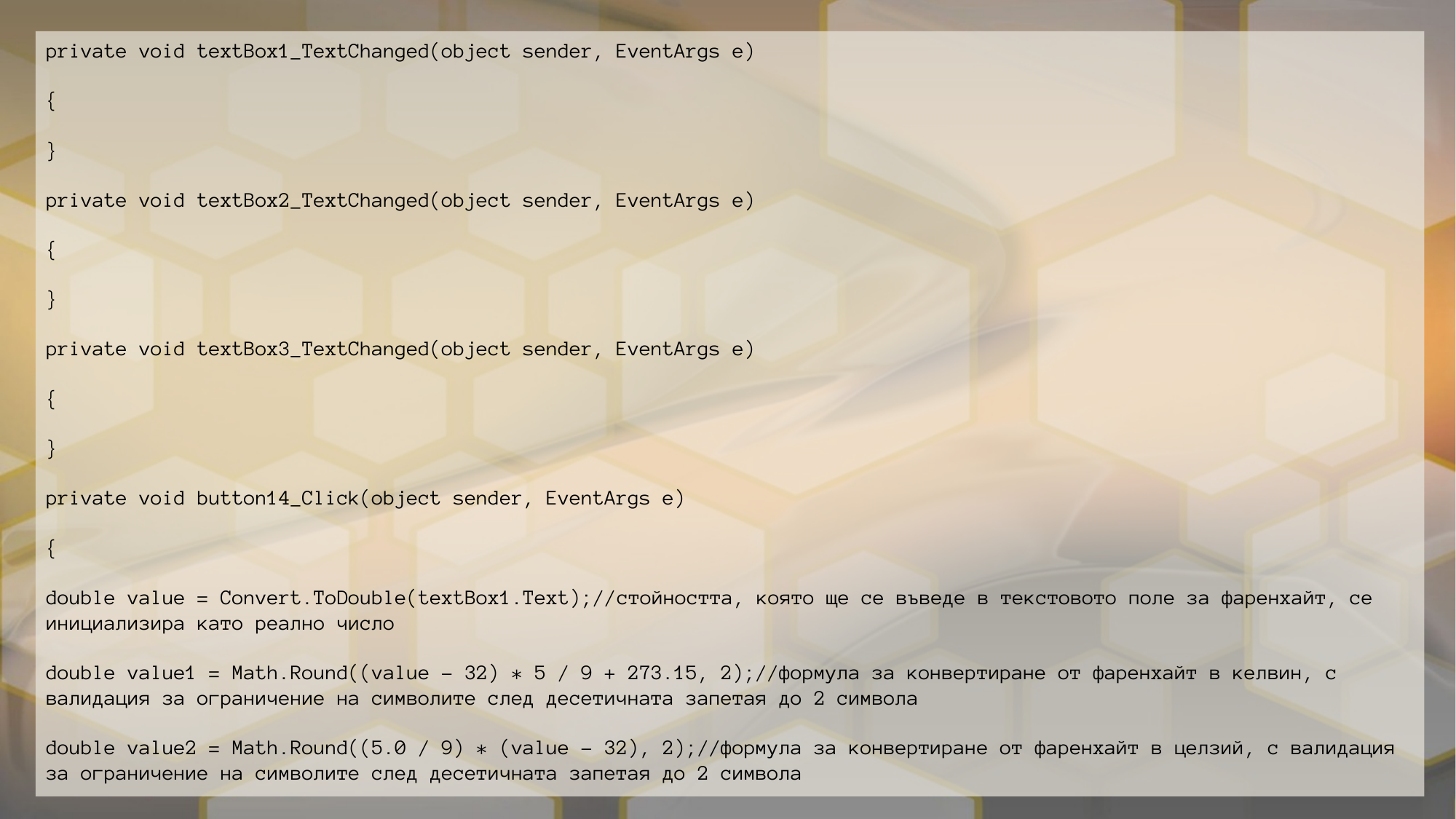

private void textBox1_TextChanged(object sender, EventArgs e)
{
}
private void textBox2_TextChanged(object sender, EventArgs e)
{
}
private void textBox3_TextChanged(object sender, EventArgs e)
{
}
private void button14_Click(object sender, EventArgs e)
{
double value = Convert.ToDouble(textBox1.Text);//стойността, която ще се въведе в текстовото поле за фаренхайт, се инициализира като реално число
double value1 = Math.Round((value - 32) * 5 / 9 + 273.15, 2);//формула за конвертиране от фаренхайт в келвин, с валидация за ограничение на символите след десетичната запетая до 2 символа
double value2 = Math.Round((5.0 / 9) * (value - 32), 2);//формула за конвертиране от фаренхайт в целзий, с валидация за ограничение на символите след десетичната запетая до 2 символа